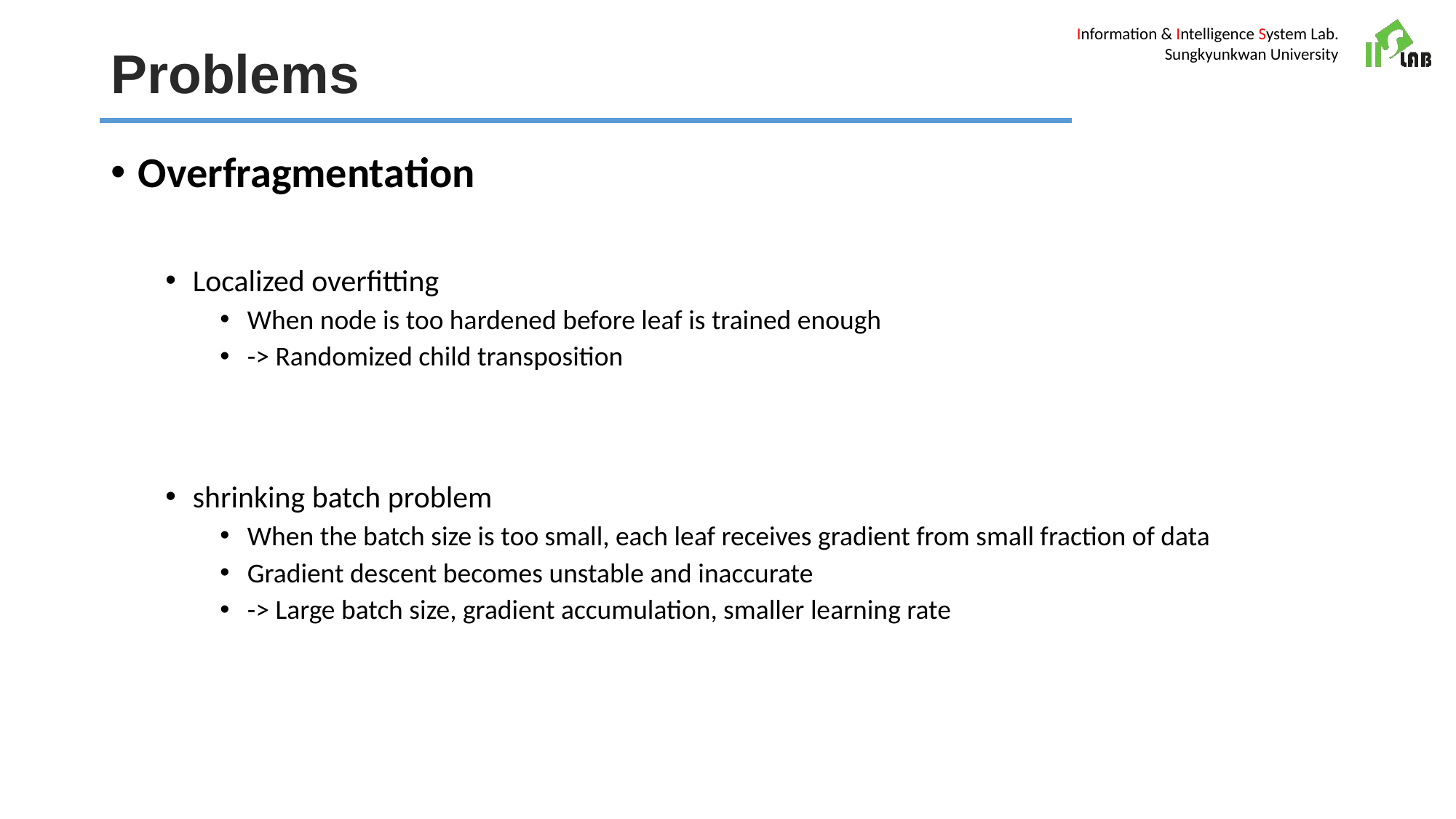

# Problems
Overfragmentation

Localized overfitting
When node is too hardened before leaf is trained enough
-> Randomized child transposition

shrinking batch problem
When the batch size is too small, each leaf receives gradient from small fraction of data
Gradient descent becomes unstable and inaccurate
-> Large batch size, gradient accumulation, smaller learning rate